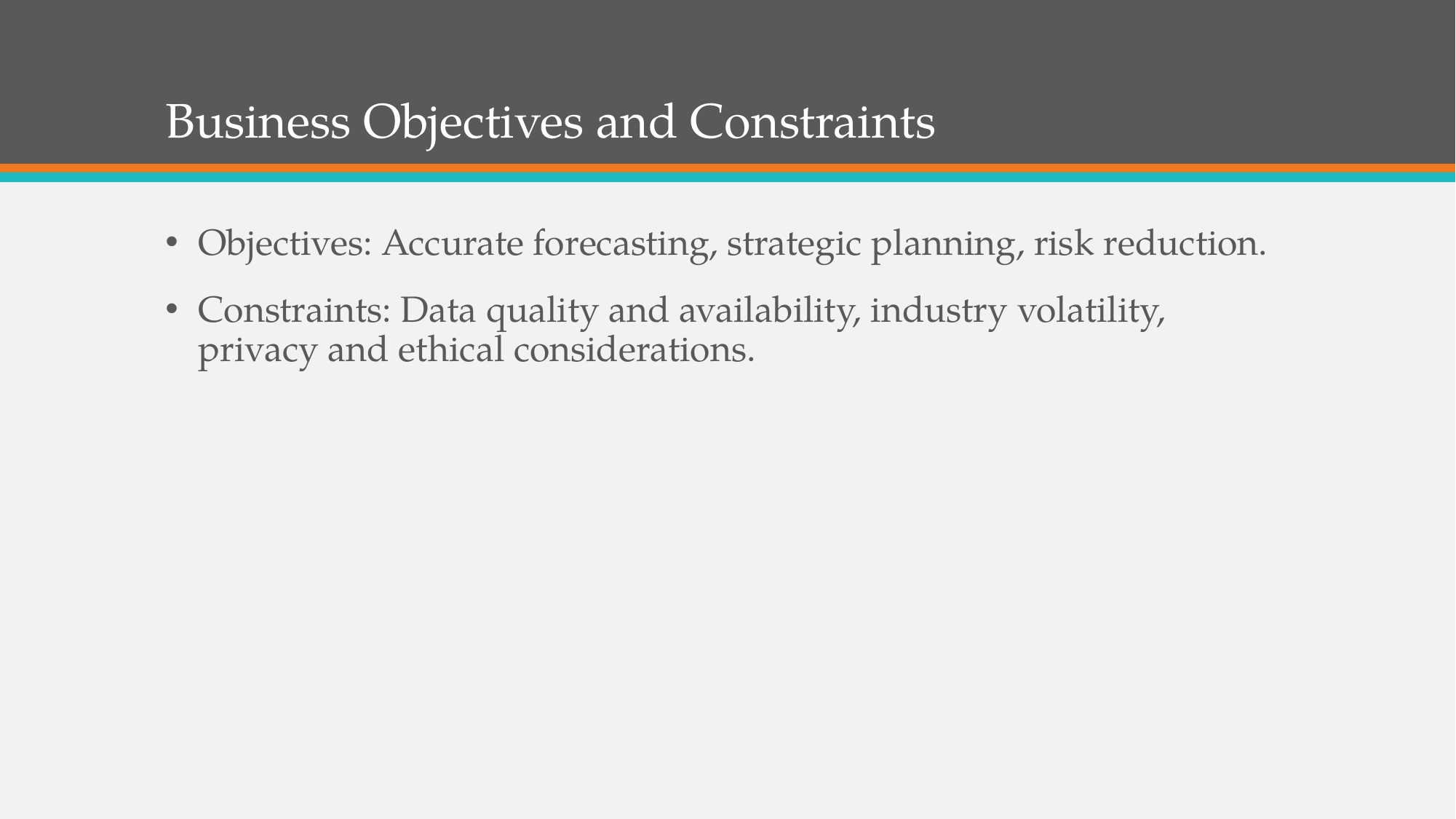

# Business Objectives and Constraints
Objectives: Accurate forecasting, strategic planning, risk reduction.
Constraints: Data quality and availability, industry volatility, privacy and ethical considerations.